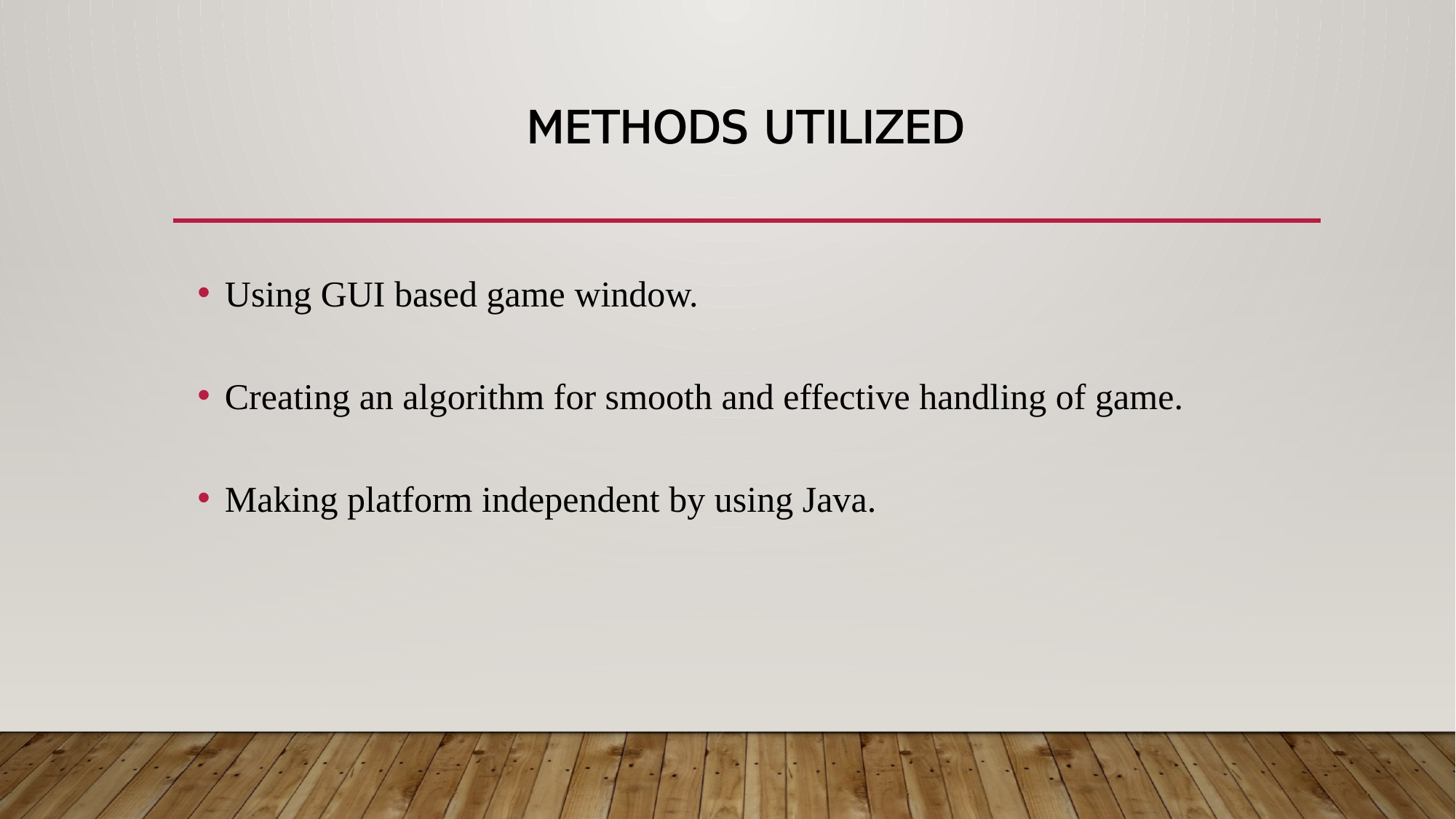

# Methods utilized
Using GUI based game window.
Creating an algorithm for smooth and effective handling of game.
Making platform independent by using Java.